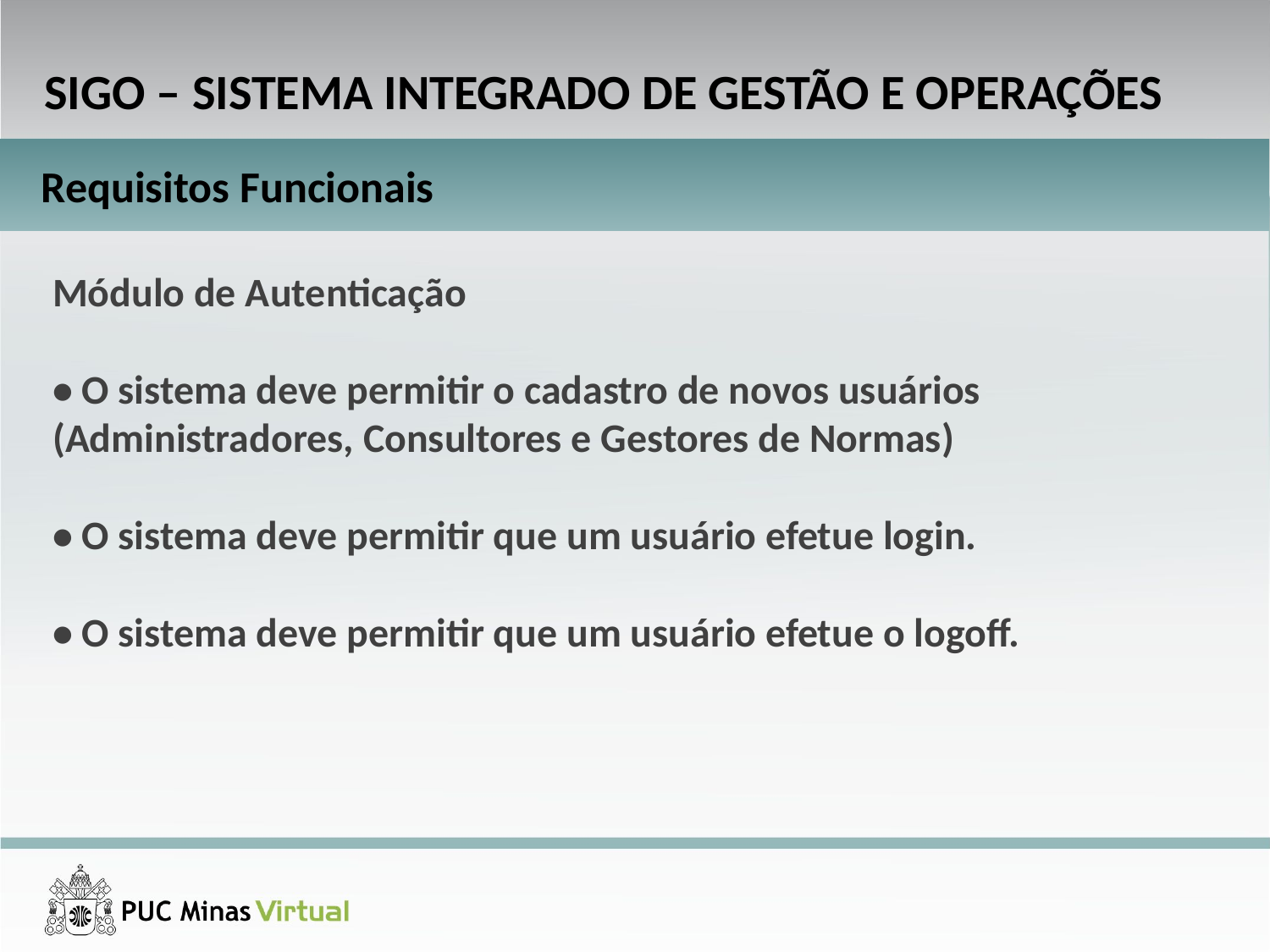

SIGO – SISTEMA INTEGRADO DE GESTÃO E OPERAÇÕES

Requisitos Funcionais

Módulo de Autenticação

• O sistema deve permitir o cadastro de novos usuários (Administradores, Consultores e Gestores de Normas)

• O sistema deve permitir que um usuário efetue login.

• O sistema deve permitir que um usuário efetue o logoff.